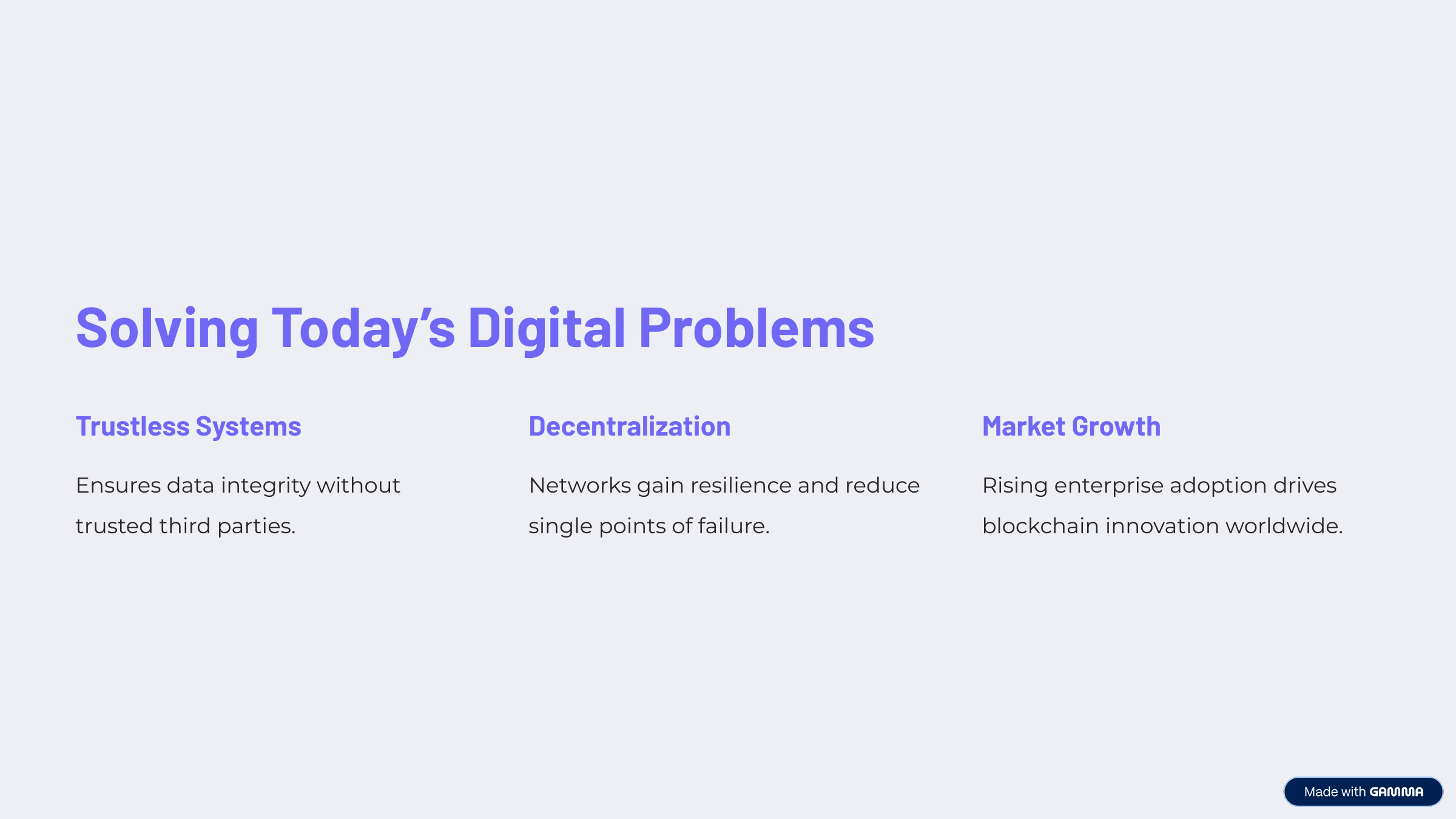

Solving Today’s Digital Problems
Trustless Systems
Decentralization
Market Growth
Ensures data integrity without trusted third parties.
Networks gain resilience and reduce single points of failure.
Rising enterprise adoption drives blockchain innovation worldwide.